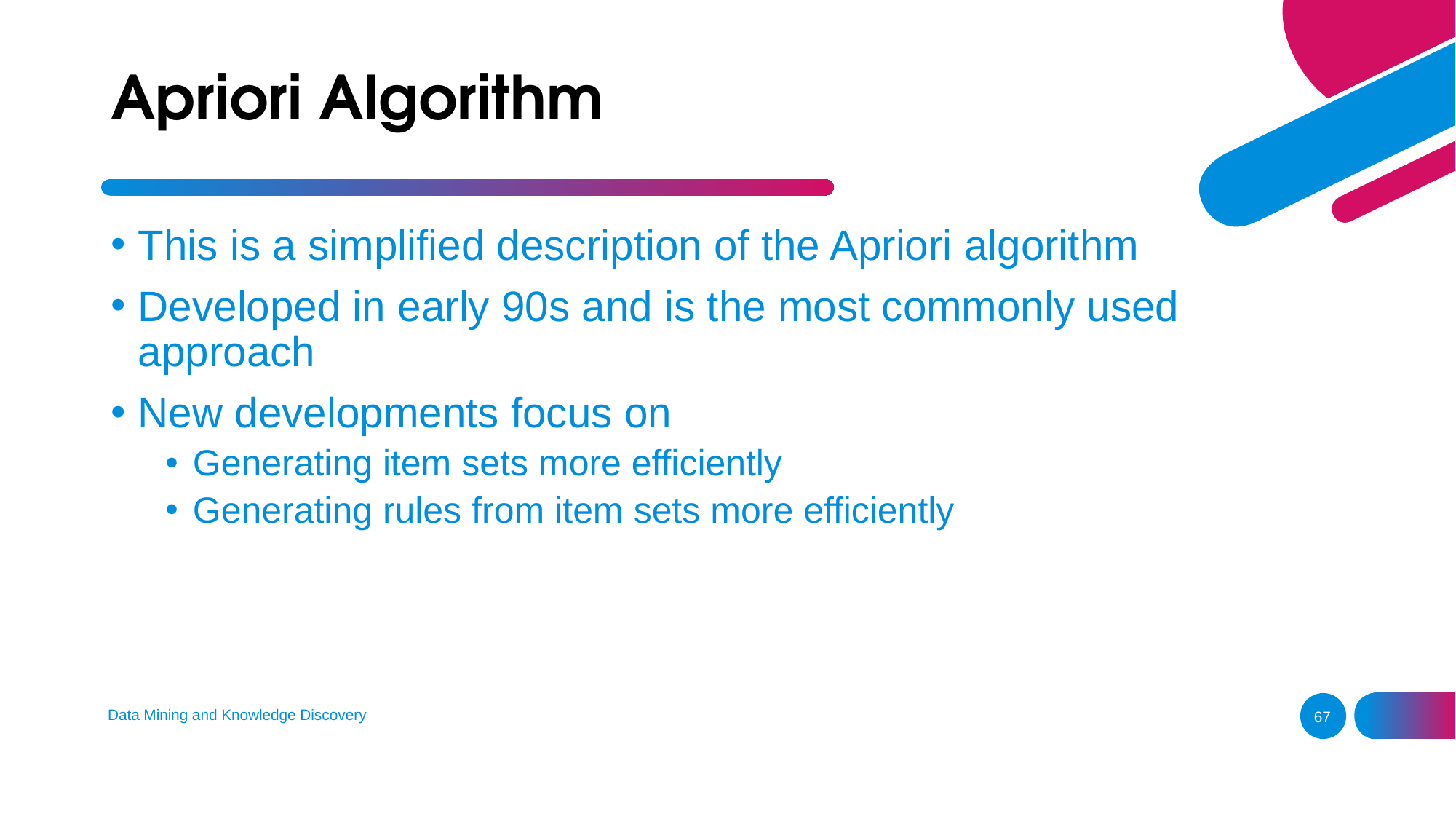

# Apriori Algorithm
This is a simplified description of the Apriori algorithm
Developed in early 90s and is the most commonly used approach
New developments focus on
Generating item sets more efficiently
Generating rules from item sets more efficiently
Data Mining and Knowledge Discovery
67